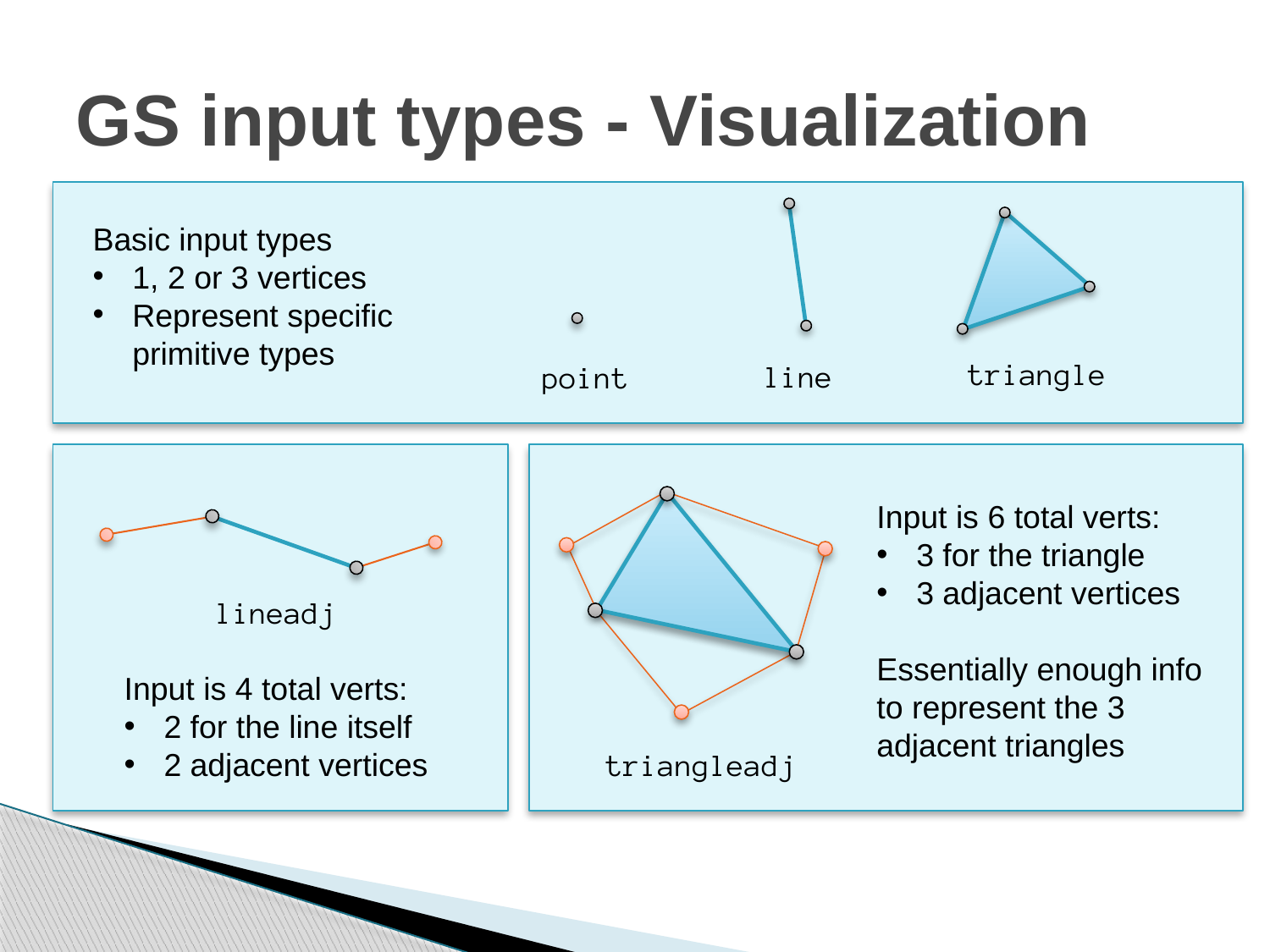

# GS input types - Visualization

Basic input types
1, 2 or 3 vertices
Represent specific
primitive types

triangle
line
point

Input is 6 total verts:
3 for the triangle
3 adjacent vertices

Essentially enough info
to represent the 3
adjacent triangles
lineadj
Input is 4 total verts:
2 for the line itself
2 adjacent vertices
triangleadj